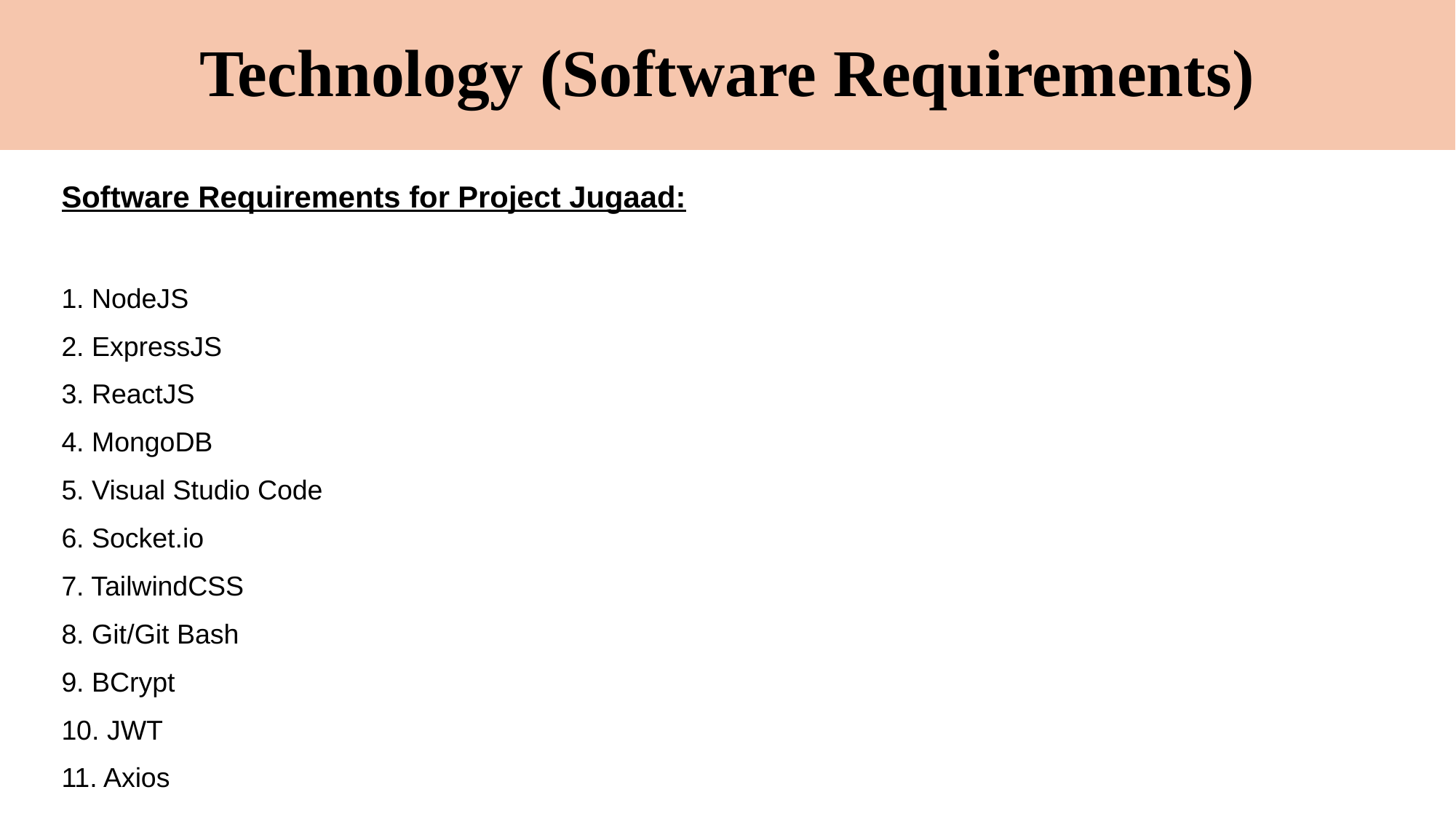

# Technology (Software Requirements)
Software Requirements for Project Jugaad:

1. NodeJS
2. ExpressJS
3. ReactJS
4. MongoDB
5. Visual Studio Code
6. Socket.io
7. TailwindCSS
8. Git/Git Bash
9. BCrypt
10. JWT
11. Axios